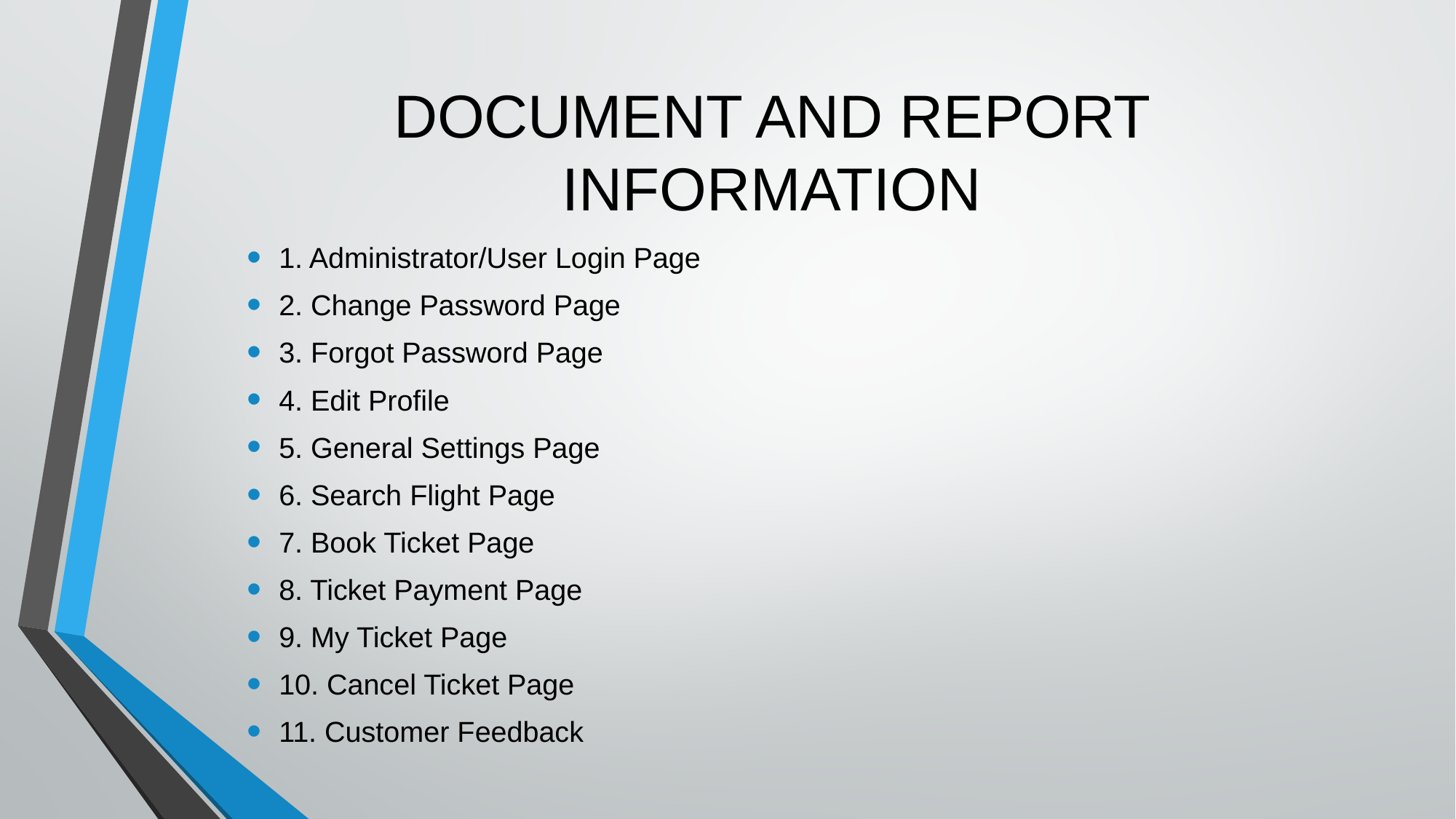

# DOCUMENT AND REPORT INFORMATION
1. Administrator/User Login Page
2. Change Password Page
3. Forgot Password Page
4. Edit Profile
5. General Settings Page
6. Search Flight Page
7. Book Ticket Page
8. Ticket Payment Page
9. My Ticket Page
10. Cancel Ticket Page
11. Customer Feedback